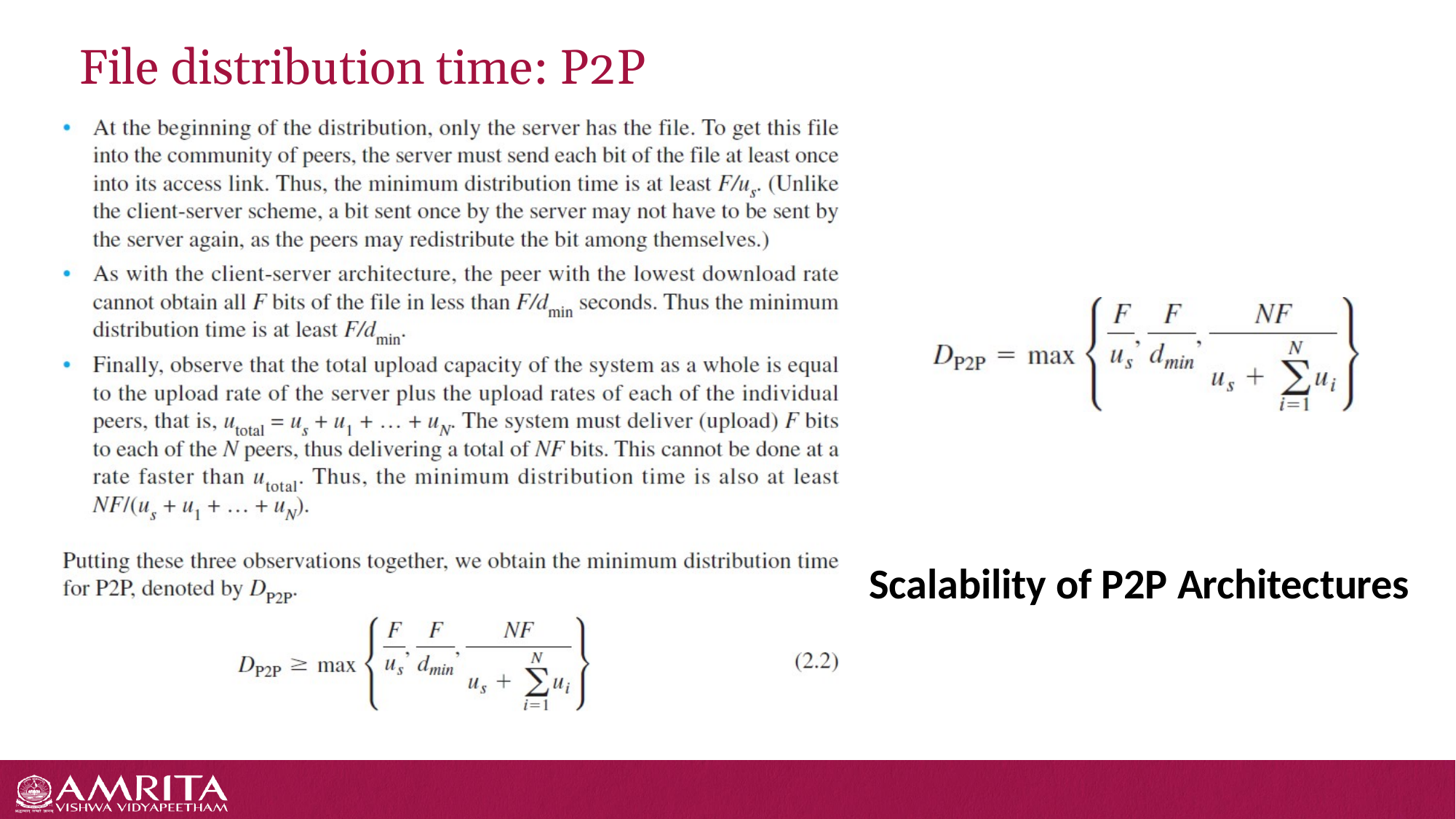

File distribution time: P2P

Scalability of P2P Architectures